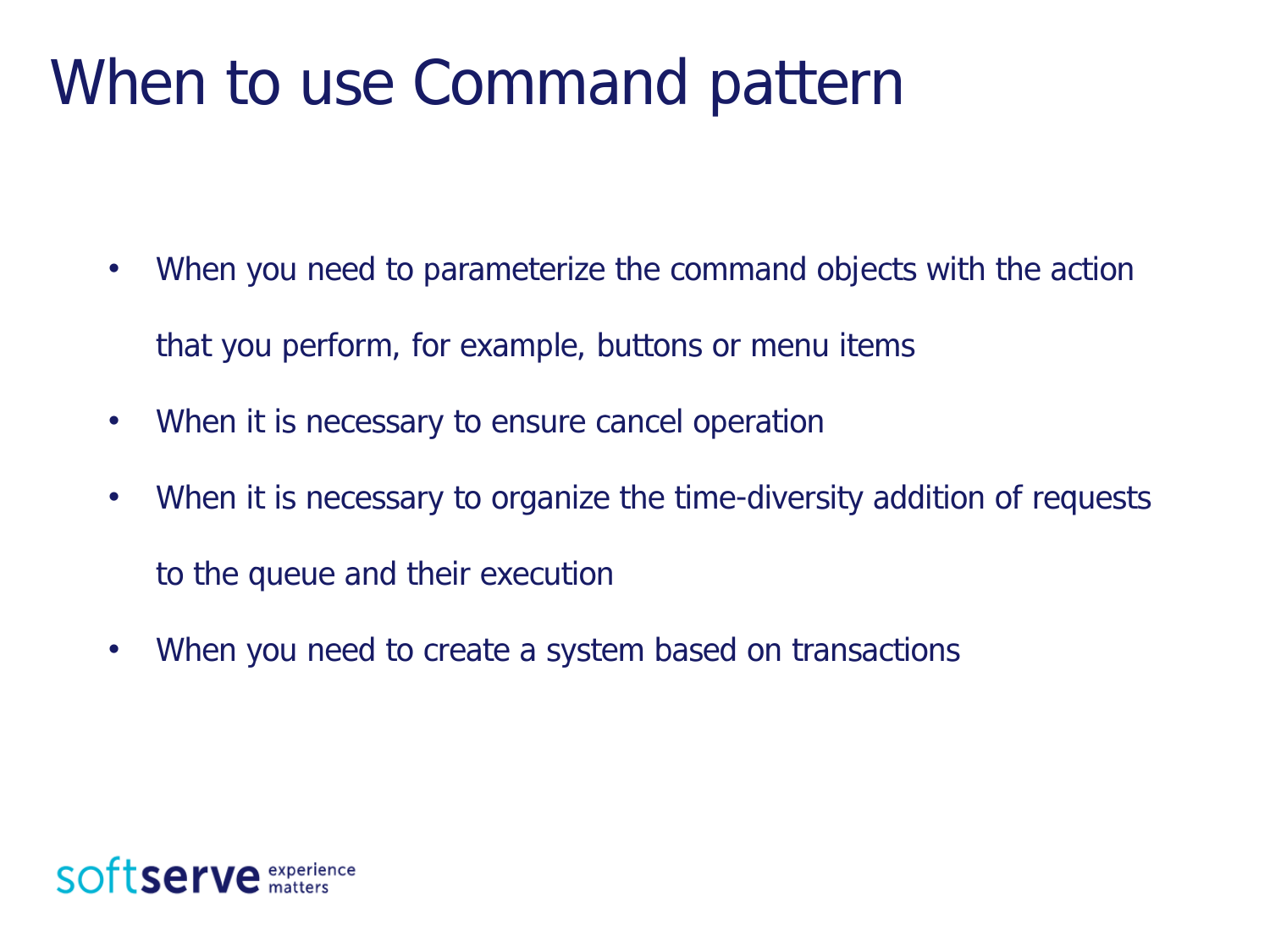

# When to use Command pattern
When you need to parameterize the command objects with the action that you perform, for example, buttons or menu items
When it is necessary to ensure cancel operation
When it is necessary to organize the time-diversity addition of requests to the queue and their execution
When you need to create a system based on transactions